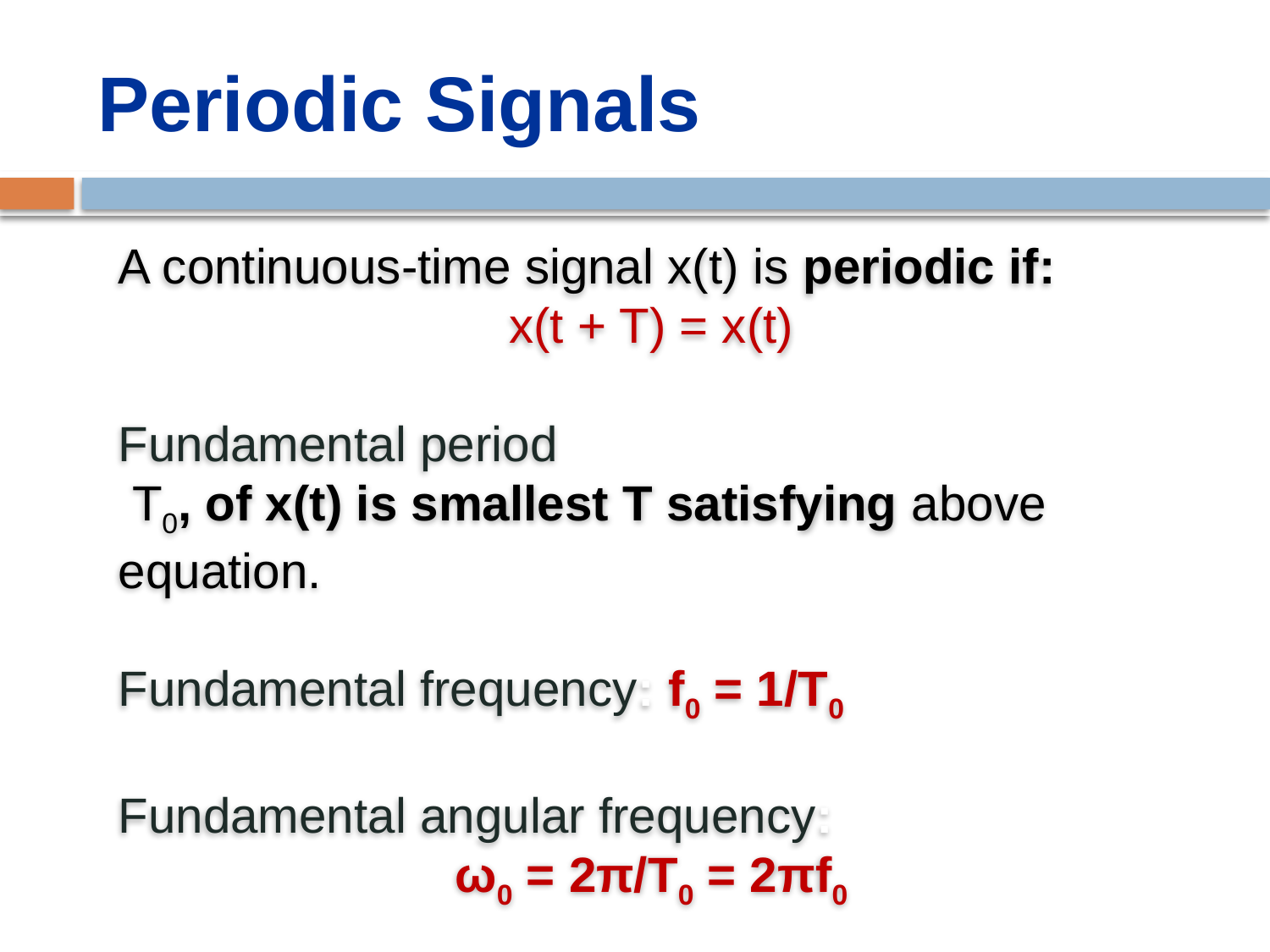

# Periodic Signals
A continuous-time signal x(t) is periodic if:
x(t + T) = x(t)

Fundamental period
 T0, of x(t) is smallest T satisfying above equation.

Fundamental frequency: f0 = 1/T0

Fundamental angular frequency:
ω0 = 2π/T0 = 2πf0